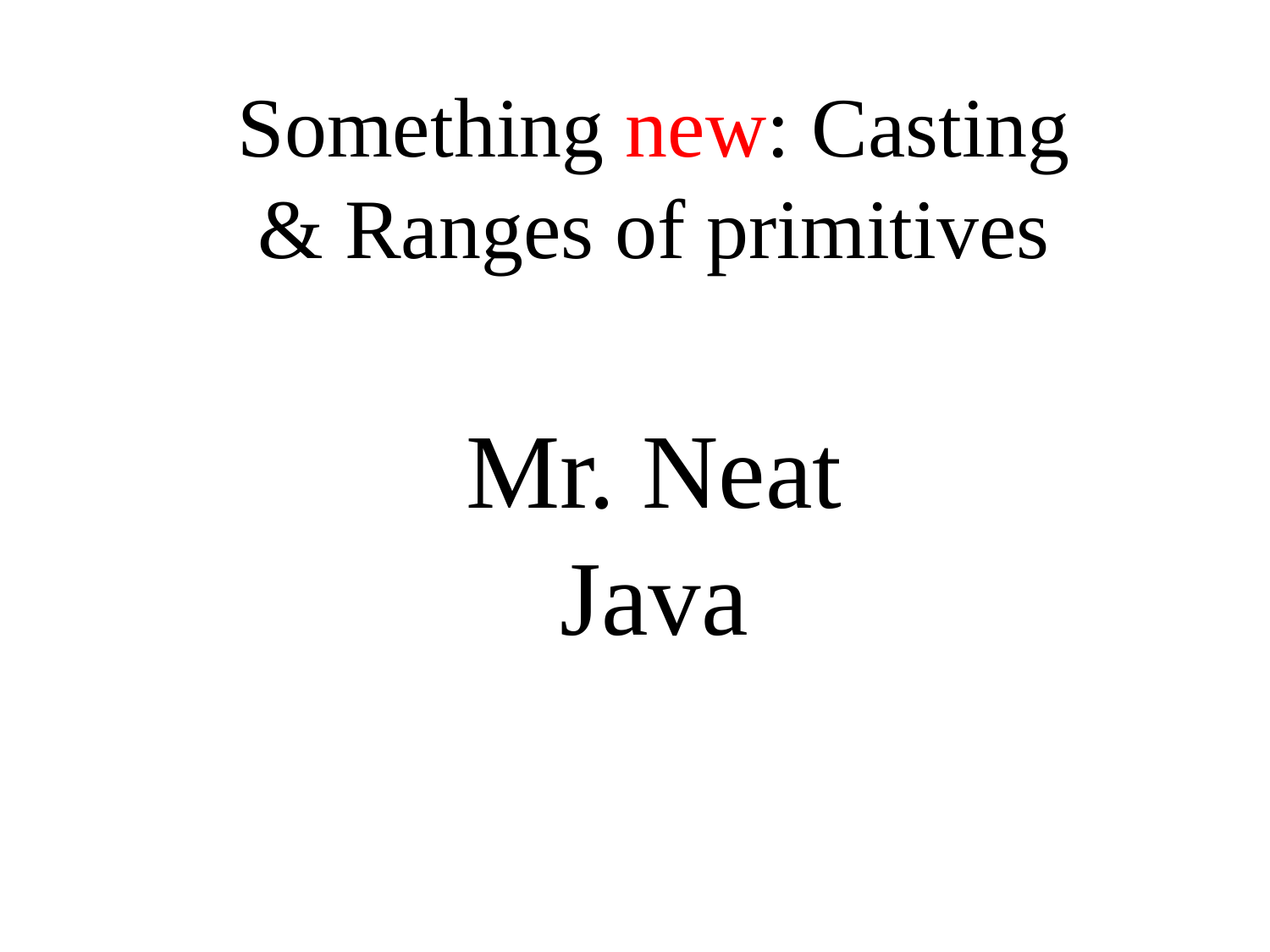

Something new: Casting & Ranges of primitives

Mr. Neat
Java

Mr. Neat
Java